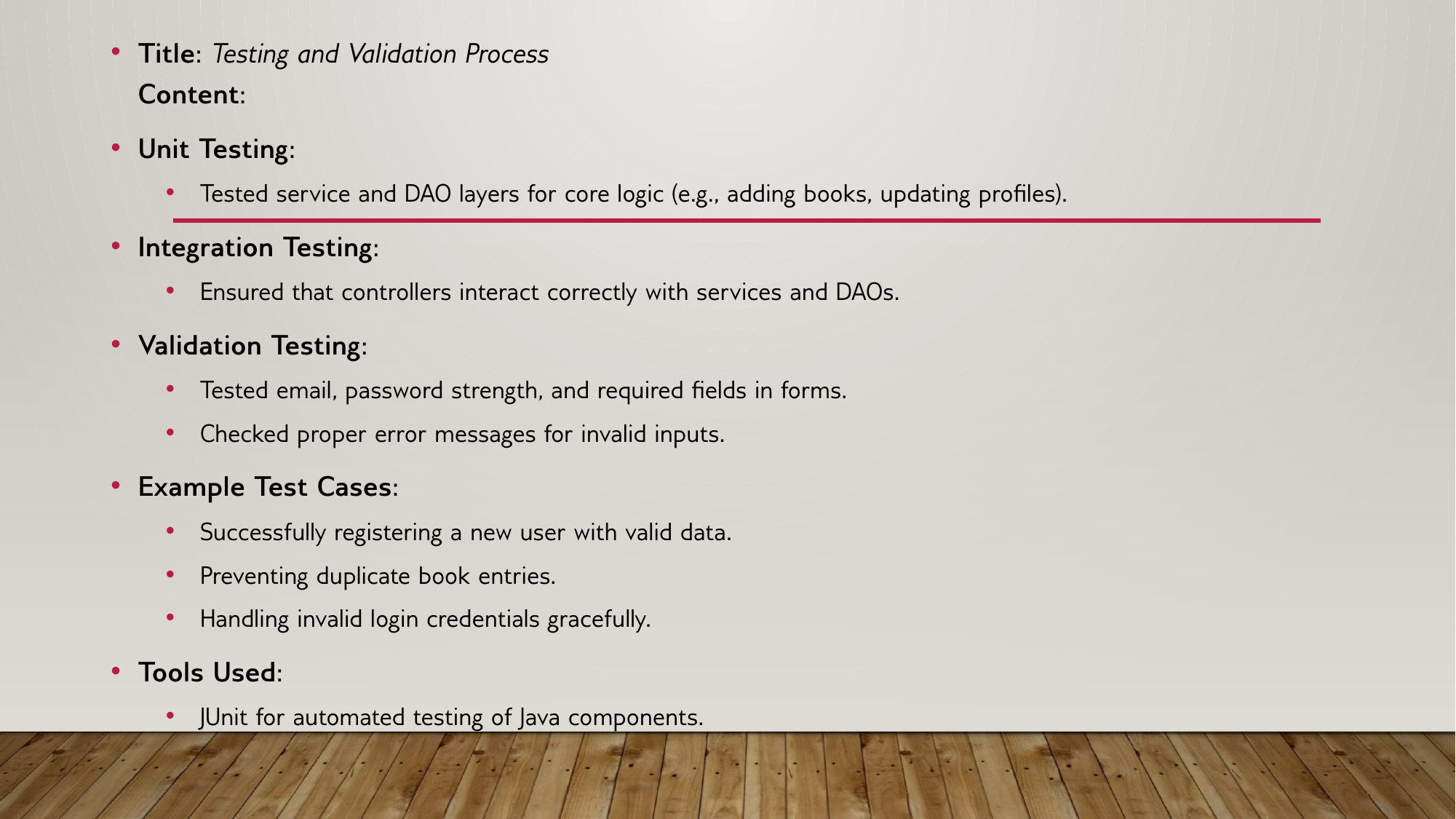

Title: Testing and Validation Process
Content:
Unit Testing:
Tested service and DAO layers for core logic (e.g., adding books, updating profiles).
Integration Testing:
Ensured that controllers interact correctly with services and DAOs.
Validation Testing:
Tested email, password strength, and required fields in forms.
Checked proper error messages for invalid inputs.
Example Test Cases:
Successfully registering a new user with valid data.
Preventing duplicate book entries.
Handling invalid login credentials gracefully.
Tools Used:
JUnit for automated testing of Java components.